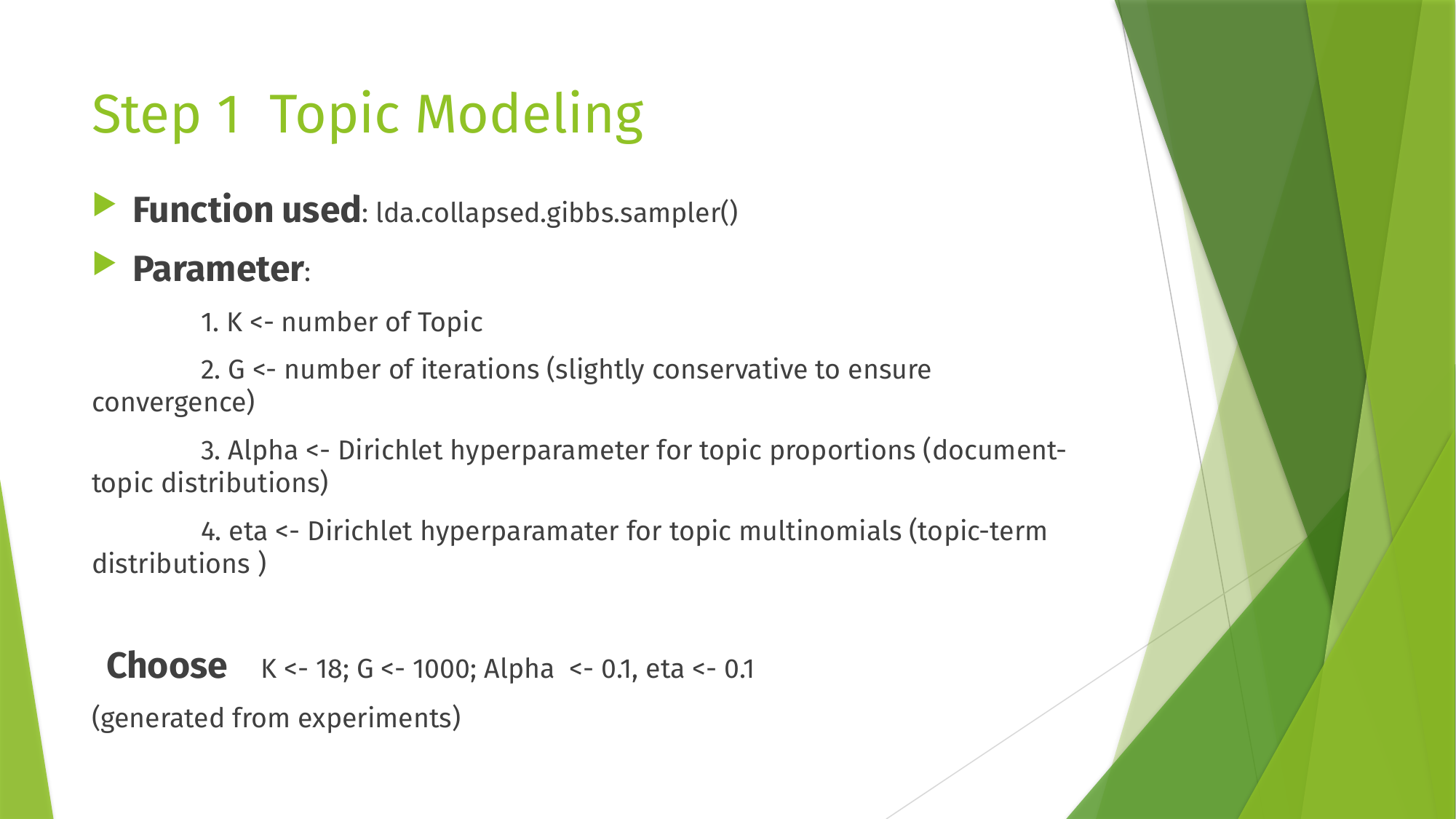

# Step 1  Topic Modeling
Function used: lda.collapsed.gibbs.sampler()
Parameter:
	1. K <- number of Topic
	2. G <- number of iterations (slightly conservative to ensure convergence)
	3. Alpha <- Dirichlet hyperparameter for topic proportions (document-topic distributions)
	4. eta <- Dirichlet hyperparamater for topic multinomials (topic-term distributions )

  Choose    K <- 18; G <- 1000; Alpha  <- 0.1, eta <- 0.1
(generated from experiments)